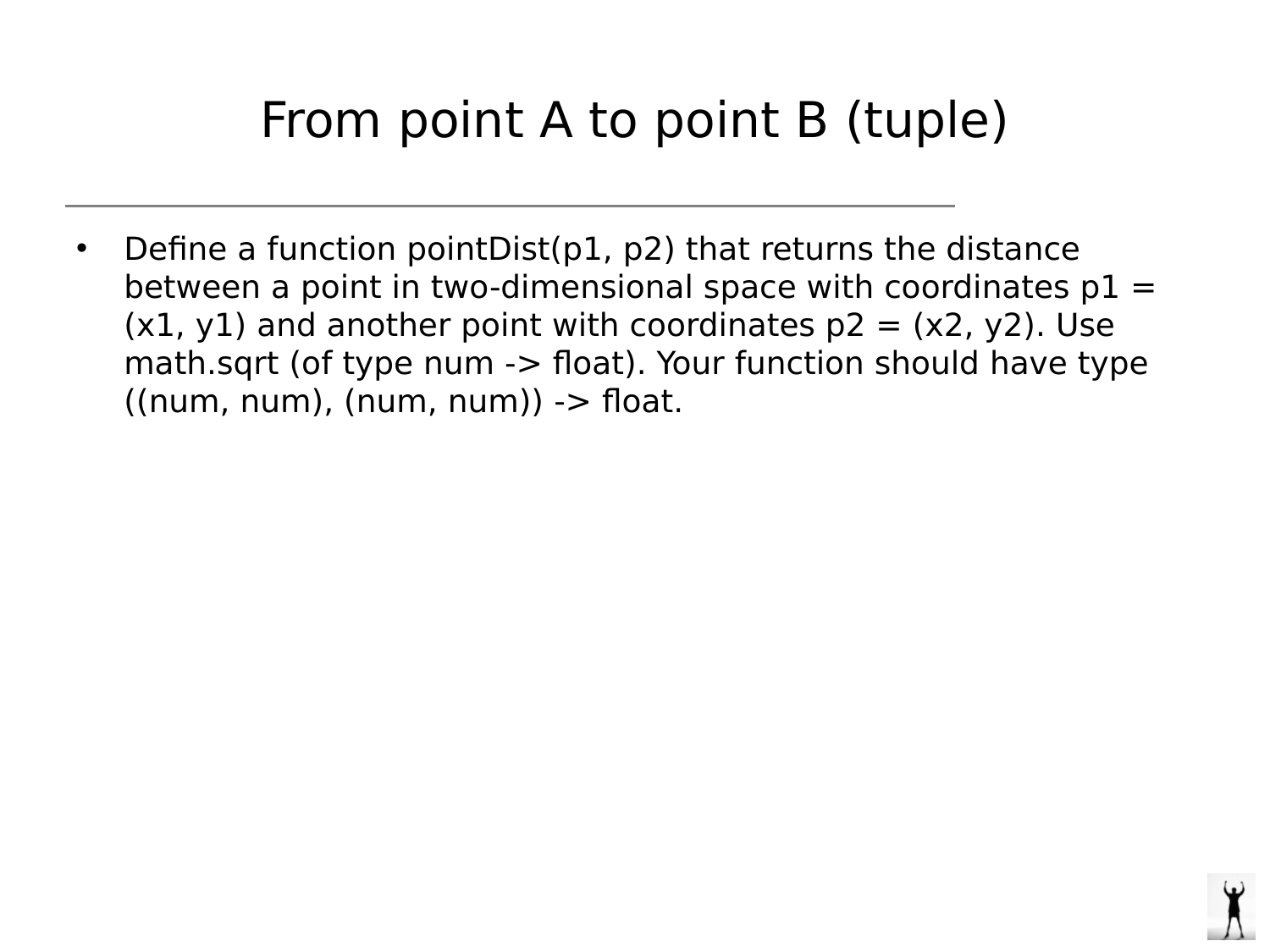

# From point A to point B (tuple)
Define a function pointDist(p1, p2) that returns the distance between a point in two-dimensional space with coordinates p1 = (x1, y1) and another point with coordinates p2 = (x2, y2). Use math.sqrt (of type num -> float). Your function should have type ((num, num), (num, num)) -> float.